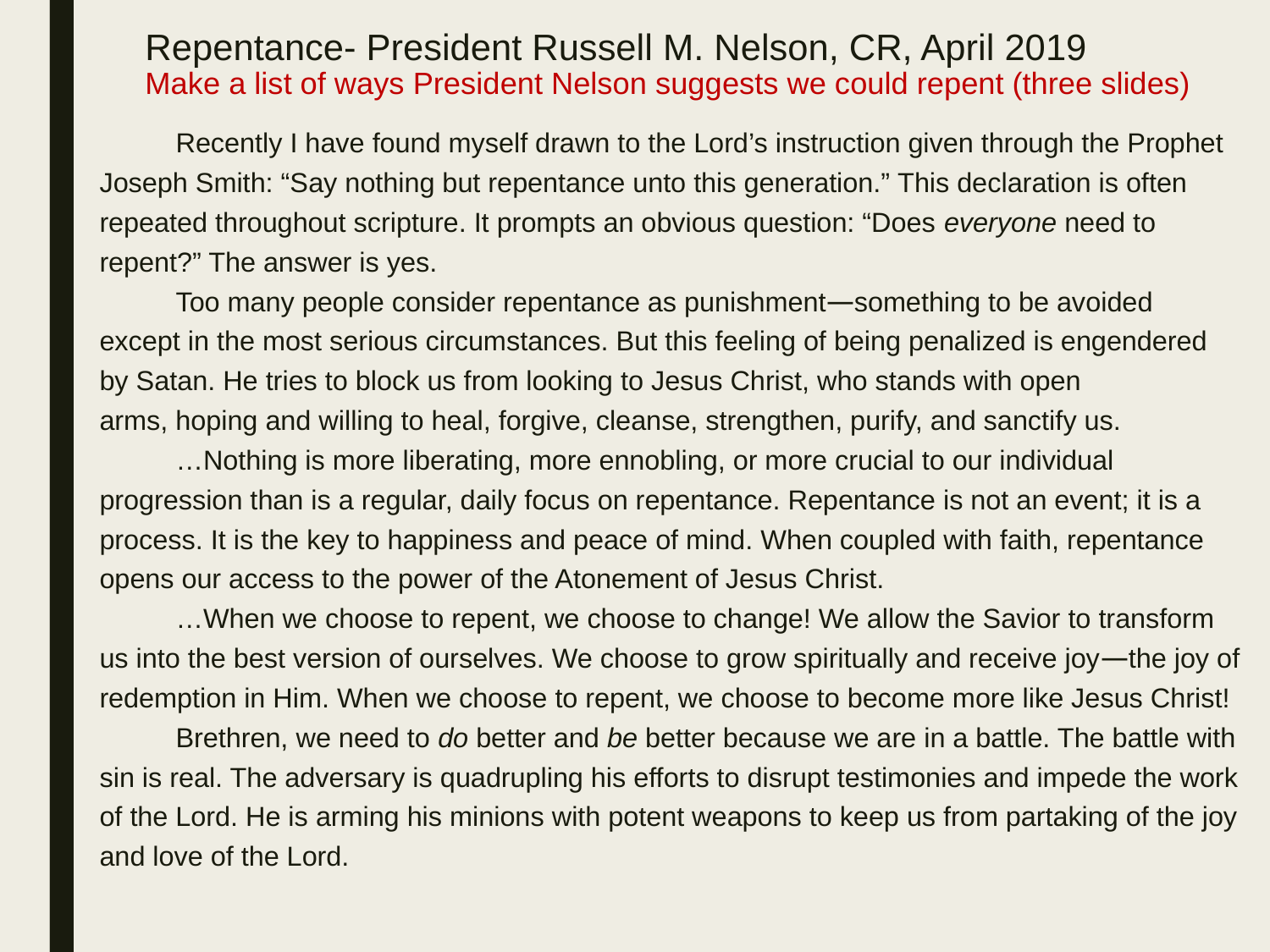

# Repentance- President Russell M. Nelson, CR, April 2019 Make a list of ways President Nelson suggests we could repent (three slides)
	Recently I have found myself drawn to the Lord’s instruction given through the Prophet Joseph Smith: “Say nothing but repentance unto this generation.” This declaration is often repeated throughout scripture. It prompts an obvious question: “Does everyone need to repent?” The answer is yes.
	Too many people consider repentance as punishment﻿—something to be avoided except in the most serious circumstances. But this feeling of being penalized is engendered by Satan. He tries to block us from looking to Jesus Christ, who stands with open arms, hoping and willing to heal, forgive, cleanse, strengthen, purify, and sanctify us.
	…Nothing is more liberating, more ennobling, or more crucial to our individual progression than is a regular, daily focus on repentance. Repentance is not an event; it is a process. It is the key to happiness and peace of mind. When coupled with faith, repentance opens our access to the power of the Atonement of Jesus Christ.
	…When we choose to repent, we choose to change! We allow the Savior to transform us into the best version of ourselves. We choose to grow spiritually and receive joy﻿—the joy of redemption in Him. When we choose to repent, we choose to become more like Jesus Christ!
	Brethren, we need to do better and be better because we are in a battle. The battle with sin is real. The adversary is quadrupling his efforts to disrupt testimonies and impede the work of the Lord. He is arming his minions with potent weapons to keep us from partaking of the joy and love of the Lord.